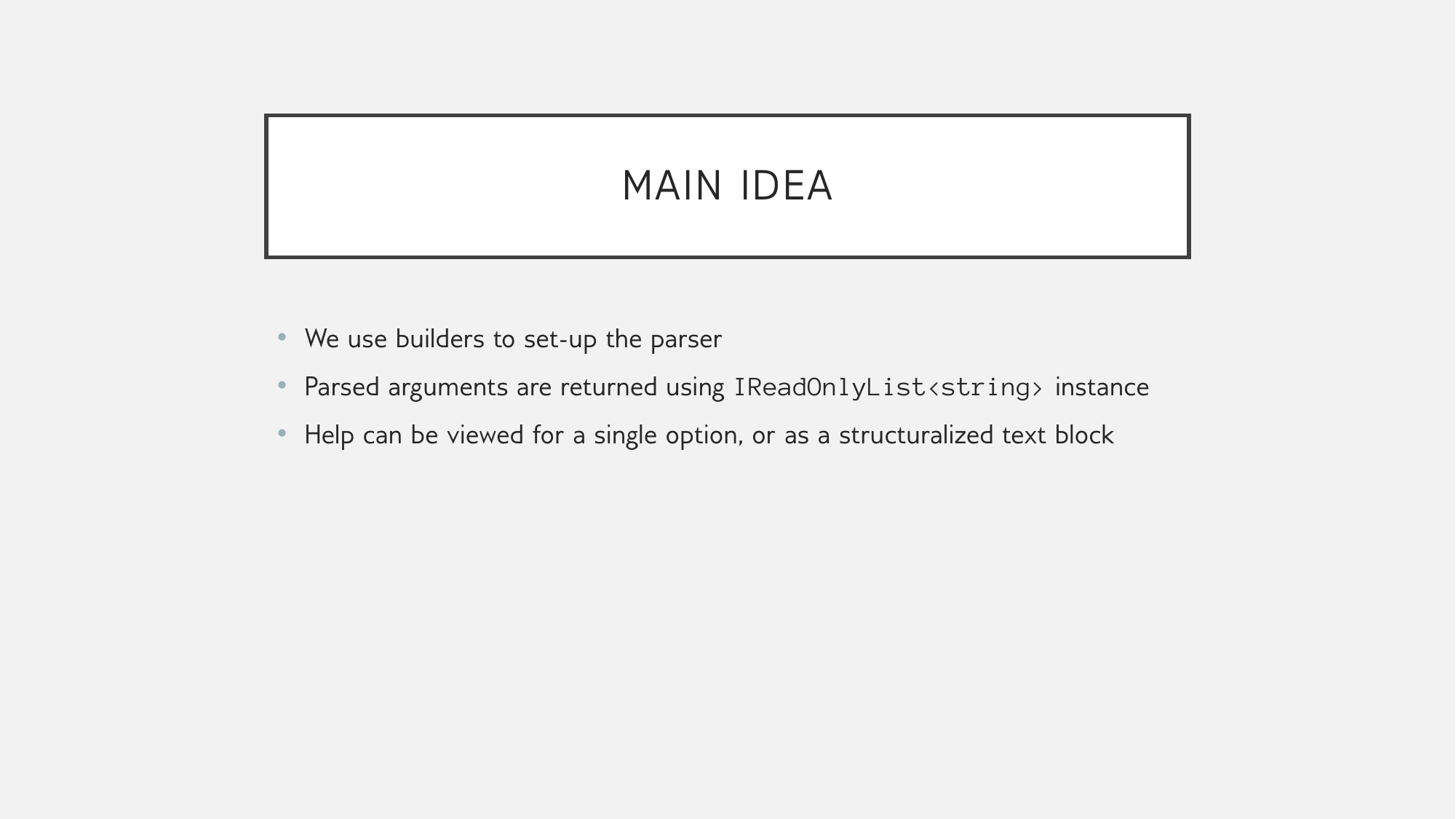

# Main idea
We use builders to set-up the parser
Parsed arguments are returned using IReadOnlyList<string> instance
Help can be viewed for a single option, or as a structuralized text block